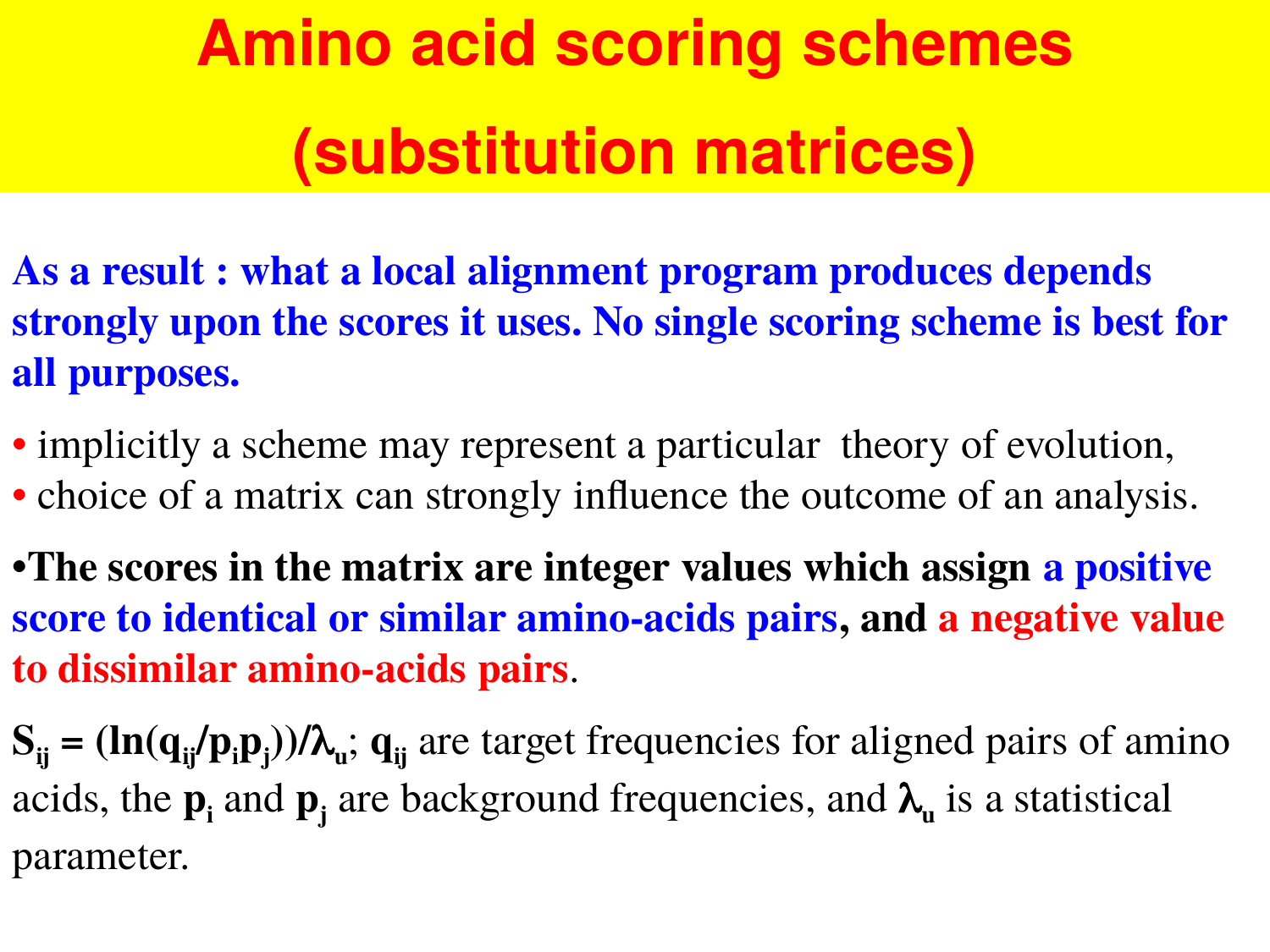

Amino acid scoring schemes
(substitution matrices)
As a result : what a local alignment program produces depends strongly upon the scores it uses. No single scoring scheme is best for all purposes.
• implicitly a scheme may represent a particular  theory of evolution,
• choice of a matrix can strongly influence the outcome of an analysis.
•The scores in the matrix are integer values which assign a positive score to identical or similar amino-acids pairs, and a negative value to dissimilar amino-acids pairs.
Sij = (ln(qij/pipj))/λu; qij are target frequencies for aligned pairs of amino acids, the pi and pj are background frequencies, and λu is a statistical parameter.